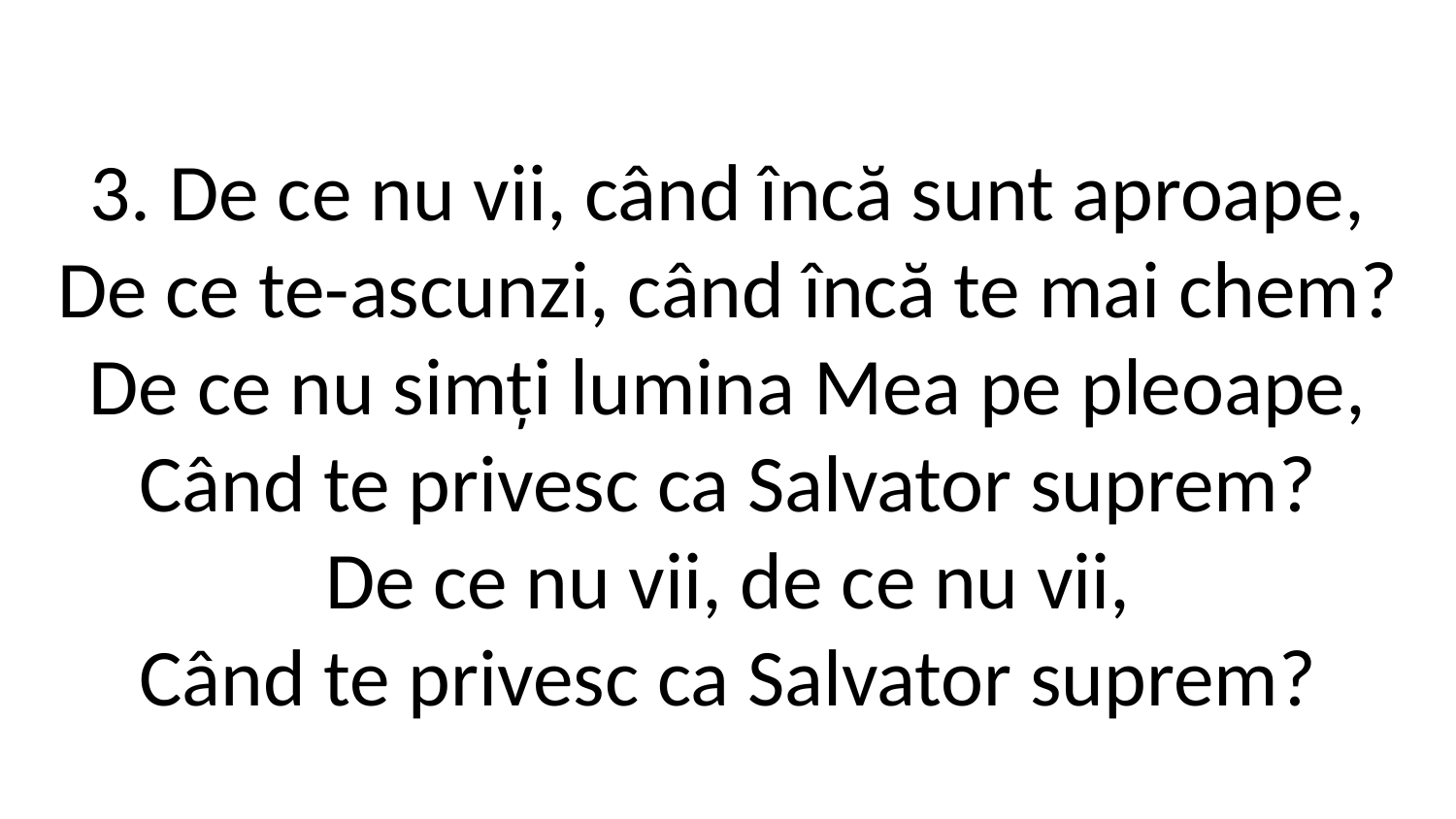

3. De ce nu vii, când încă sunt aproape,
De ce te-ascunzi, când încă te mai chem?
De ce nu simți lumina Mea pe pleoape,
Când te privesc ca Salvator suprem?
De ce nu vii, de ce nu vii,
Când te privesc ca Salvator suprem?